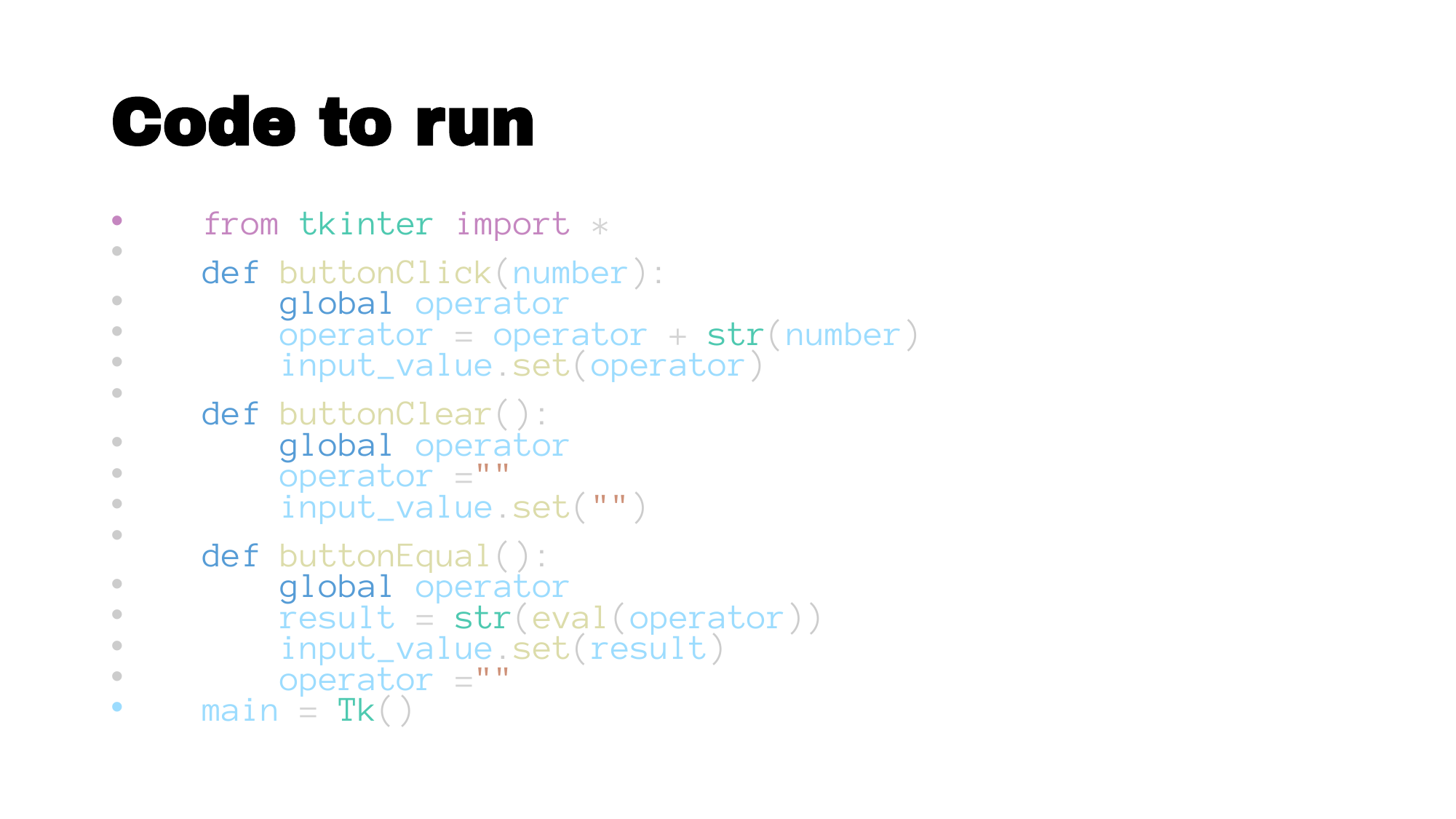

# Code to run
from tkinter import *
def buttonClick(number):
    global operator
    operator = operator + str(number)
    input_value.set(operator)
def buttonClear():
    global operator
    operator =""
    input_value.set("")
def buttonEqual():
    global operator
    result = str(eval(operator))
    input_value.set(result)
    operator =""
main = Tk()